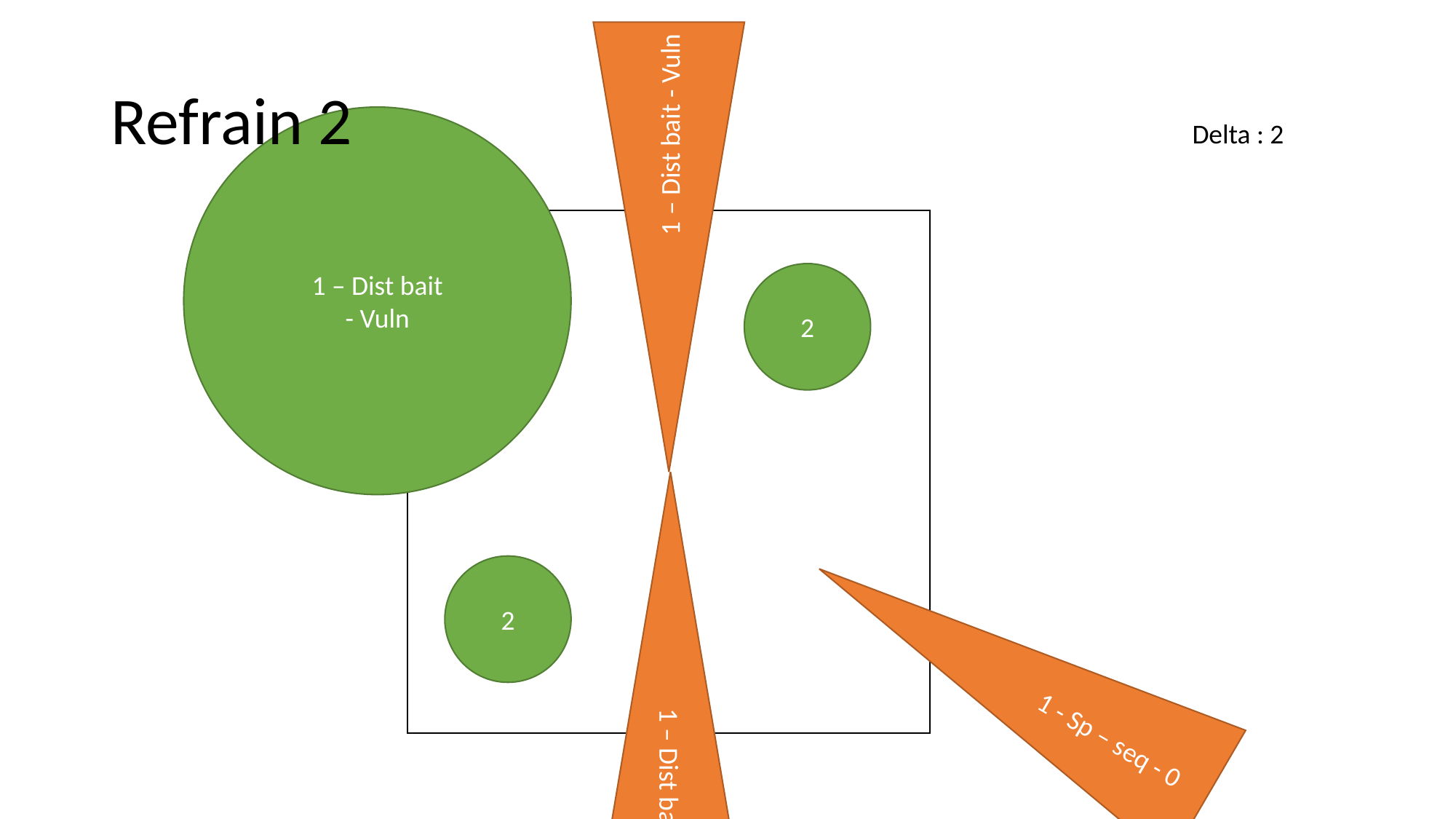

1 – Dist bait - Vuln
# Refrain 2
1 – Dist bait
- Vuln
Delta : 2

2
1 - Sp – seq - 0
1 – Dist bait - Vuln
2